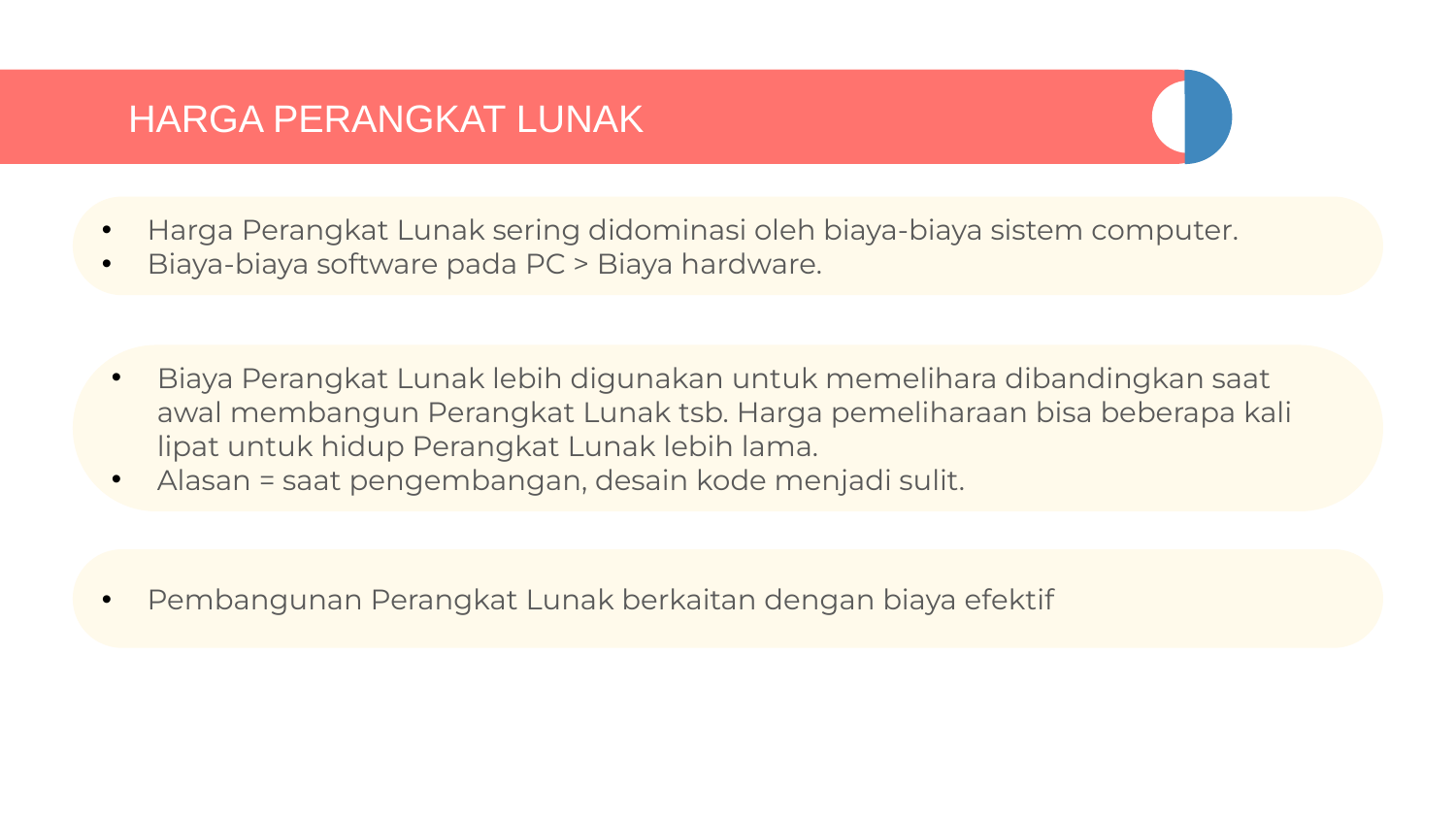

# HARGA PERANGKAT LUNAK
Harga Perangkat Lunak sering didominasi oleh biaya-biaya sistem computer.
Biaya-biaya software pada PC > Biaya hardware.
Biaya Perangkat Lunak lebih digunakan untuk memelihara dibandingkan saat awal membangun Perangkat Lunak tsb. Harga pemeliharaan bisa beberapa kali lipat untuk hidup Perangkat Lunak lebih lama.
Alasan = saat pengembangan, desain kode menjadi sulit.
Pembangunan Perangkat Lunak berkaitan dengan biaya efektif